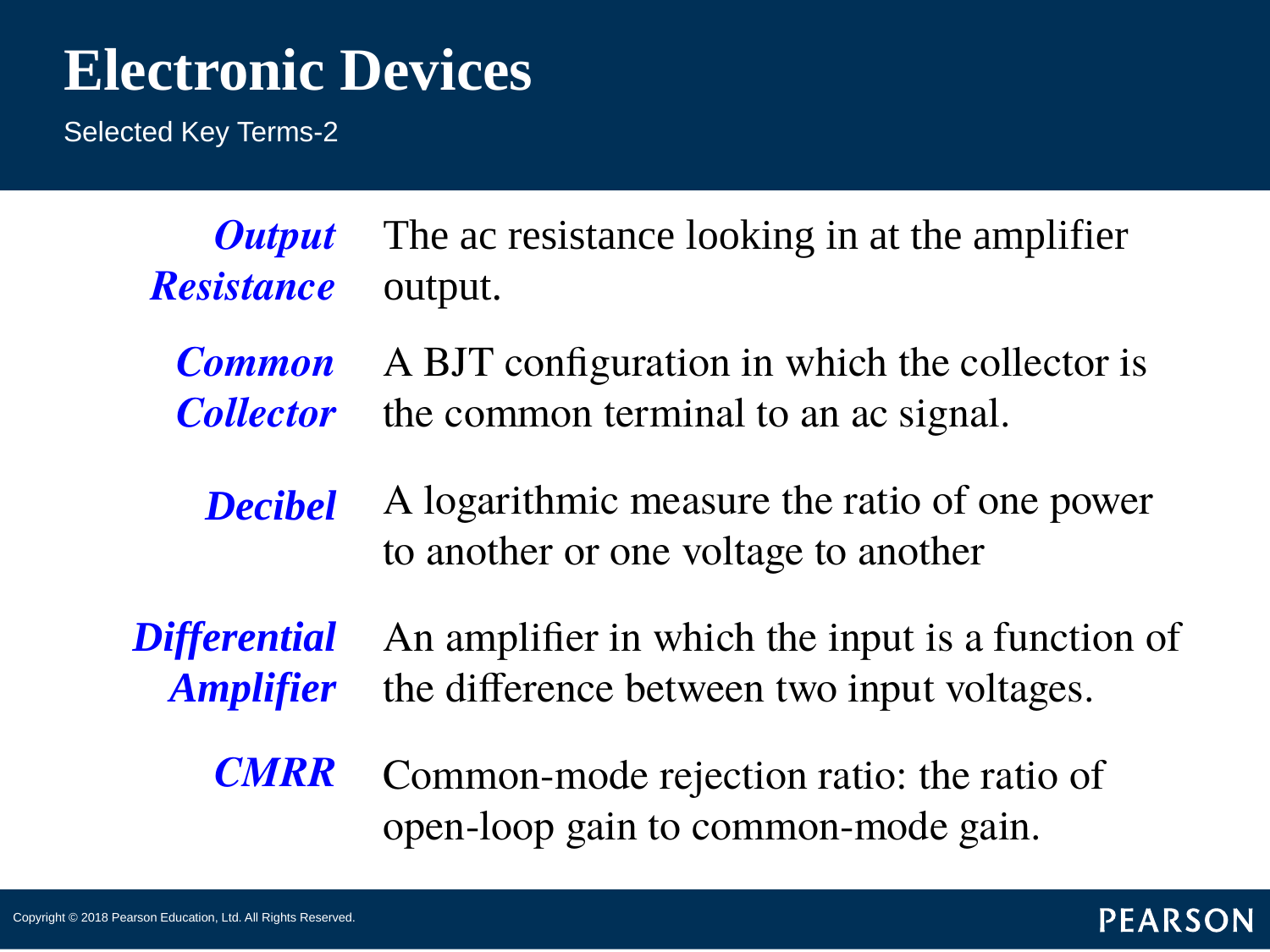

# Electronic Devices
Selected Key Terms-2
Output Resistance

Common Collector

Decibel

Differential Amplifier

CMRR
The ac resistance looking in at the amplifier output.
A BJT configuration in which the collector is the common terminal to an ac signal.
A logarithmic measure the ratio of one power to another or one voltage to another
An amplifier in which the input is a function of the difference between two input voltages.
Common-mode rejection ratio: the ratio of open-loop gain to common-mode gain.